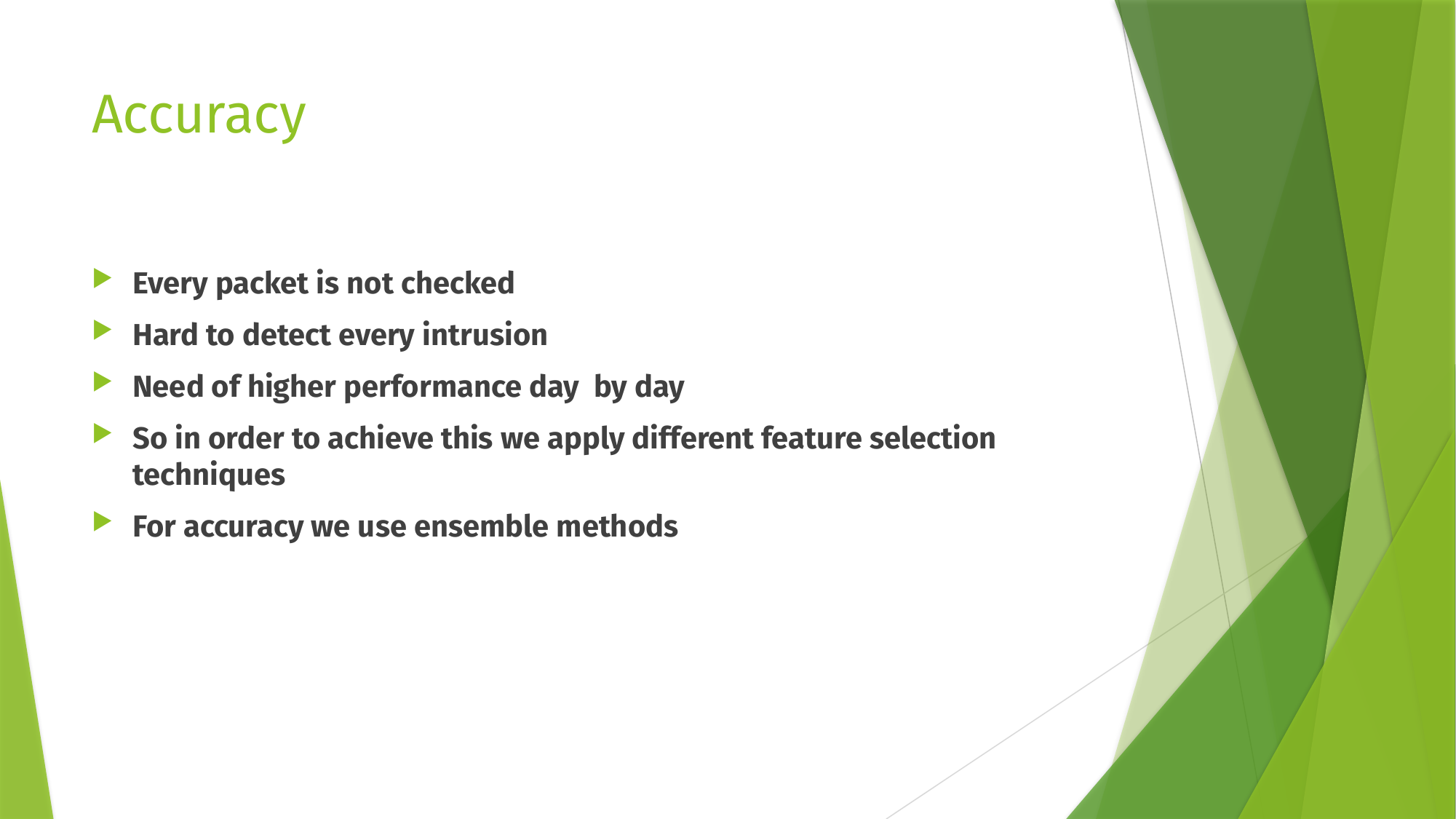

# Accuracy
Every packet is not checked
Hard to detect every intrusion
Need of higher performance day  by day
So in order to achieve this we apply different feature selection techniques
For accuracy we use ensemble methods